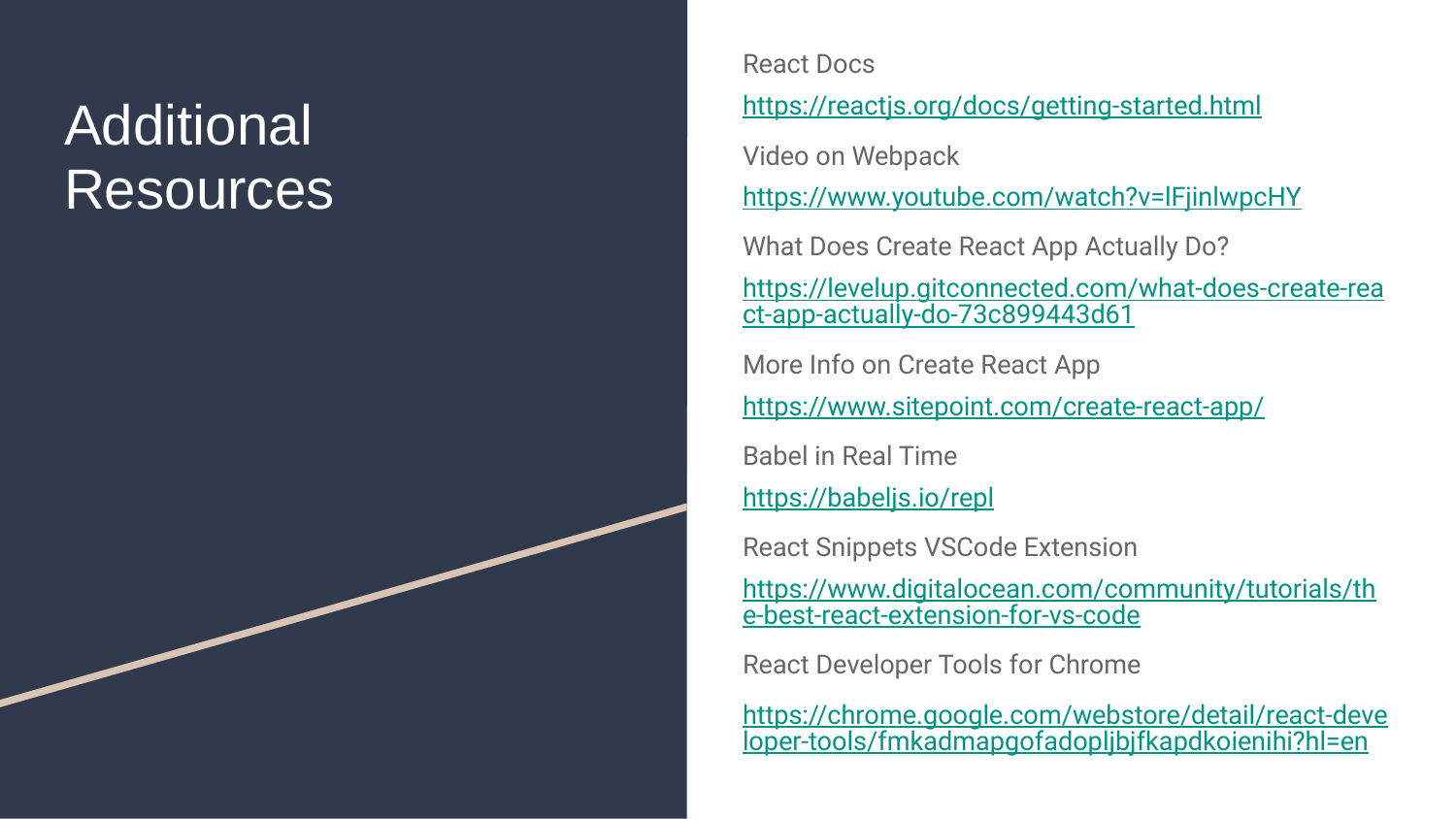

React Docs
https://reactjs.org/docs/getting-started.html
Video on Webpack
https://www.youtube.com/watch?v=lFjinlwpcHY
What Does Create React App Actually Do?
https://levelup.gitconnected.com/what-does-create-react-app-actually-do-73c899443d61
More Info on Create React App
https://www.sitepoint.com/create-react-app/
Babel in Real Time
https://babeljs.io/repl
React Snippets VSCode Extension
https://www.digitalocean.com/community/tutorials/the-best-react-extension-for-vs-code
React Developer Tools for Chrome
https://chrome.google.com/webstore/detail/react-developer-tools/fmkadmapgofadopljbjfkapdkoienihi?hl=en
# Additional
Resources